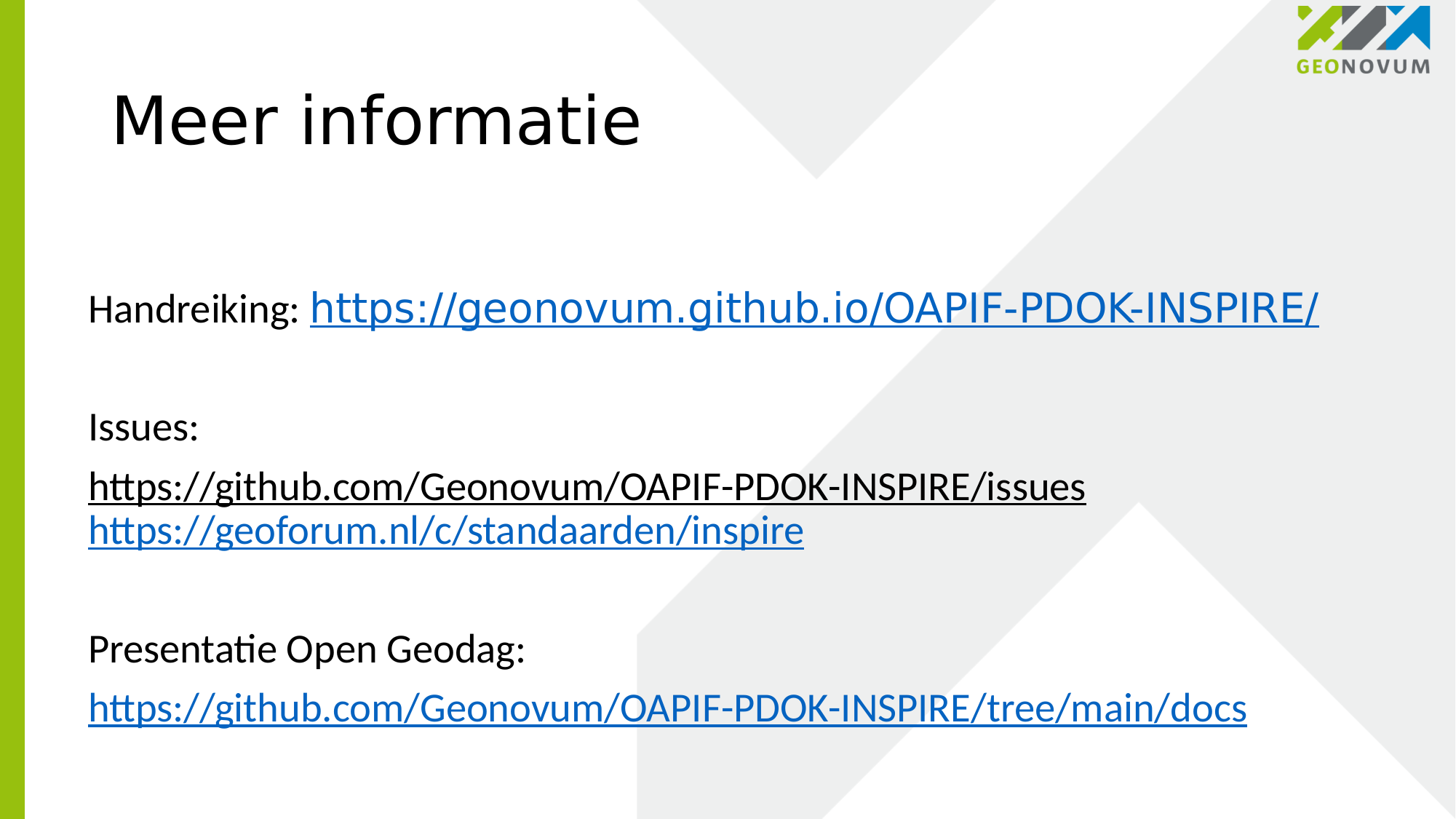

# Meer informatie

Handreiking: https://geonovum.github.io/OAPIF-PDOK-INSPIRE/

Issues:
https://github.com/Geonovum/OAPIF-PDOK-INSPIRE/issues https://geoforum.nl/c/standaarden/inspire

Presentatie Open Geodag:
https://github.com/Geonovum/OAPIF-PDOK-INSPIRE/tree/main/docs